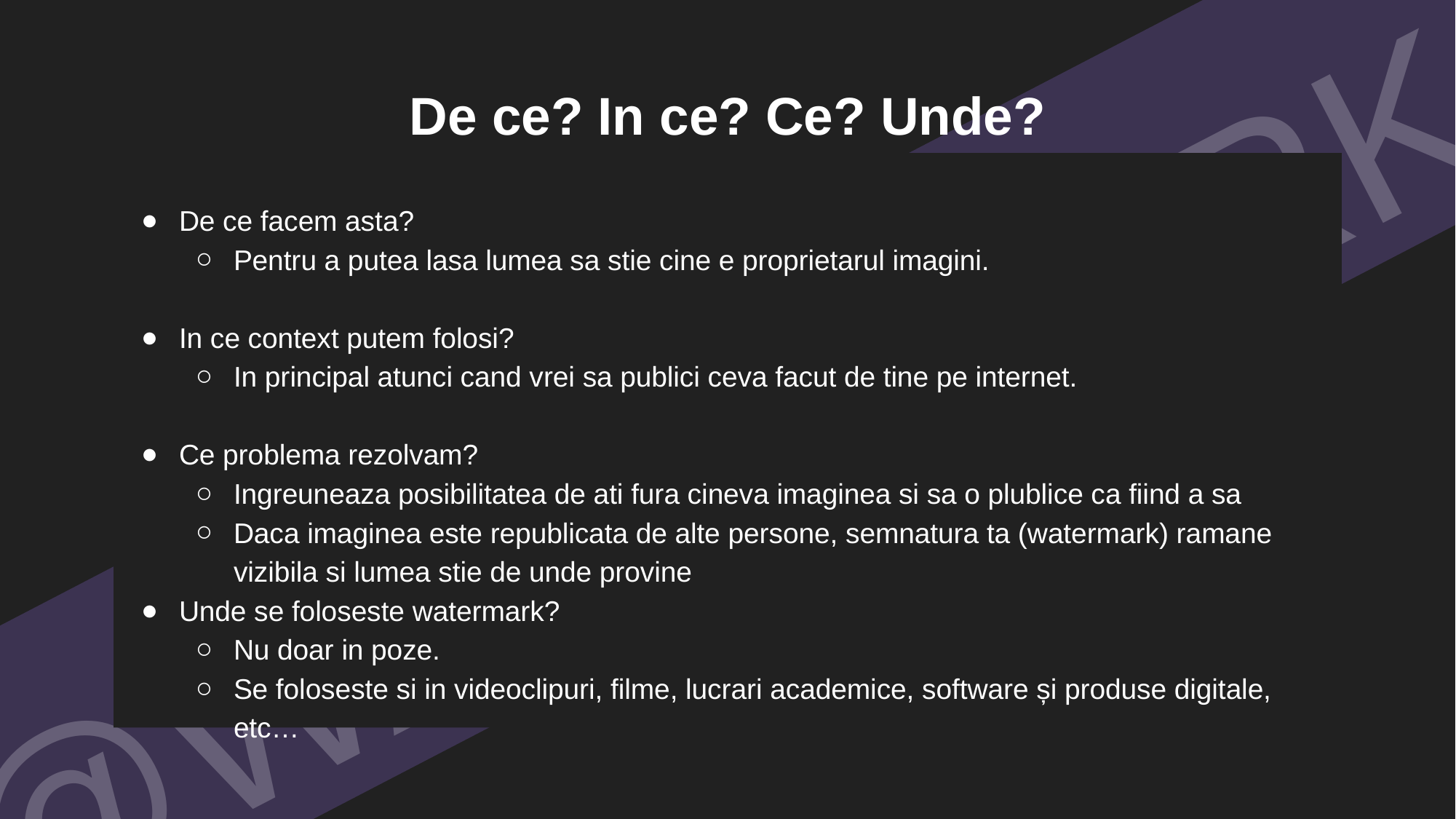

# De ce? In ce? Ce? Unde?

De ce facem asta?
Pentru a putea lasa lumea sa stie cine e proprietarul imagini.

In ce context putem folosi?
In principal atunci cand vrei sa publici ceva facut de tine pe internet.

Ce problema rezolvam?
Ingreuneaza posibilitatea de ati fura cineva imaginea si sa o plublice ca fiind a sa
Daca imaginea este republicata de alte persone, semnatura ta (watermark) ramane vizibila si lumea stie de unde provine
Unde se foloseste watermark?
Nu doar in poze.
Se foloseste si in videoclipuri, filme, lucrari academice, software și produse digitale, etc…

@WATERMARK